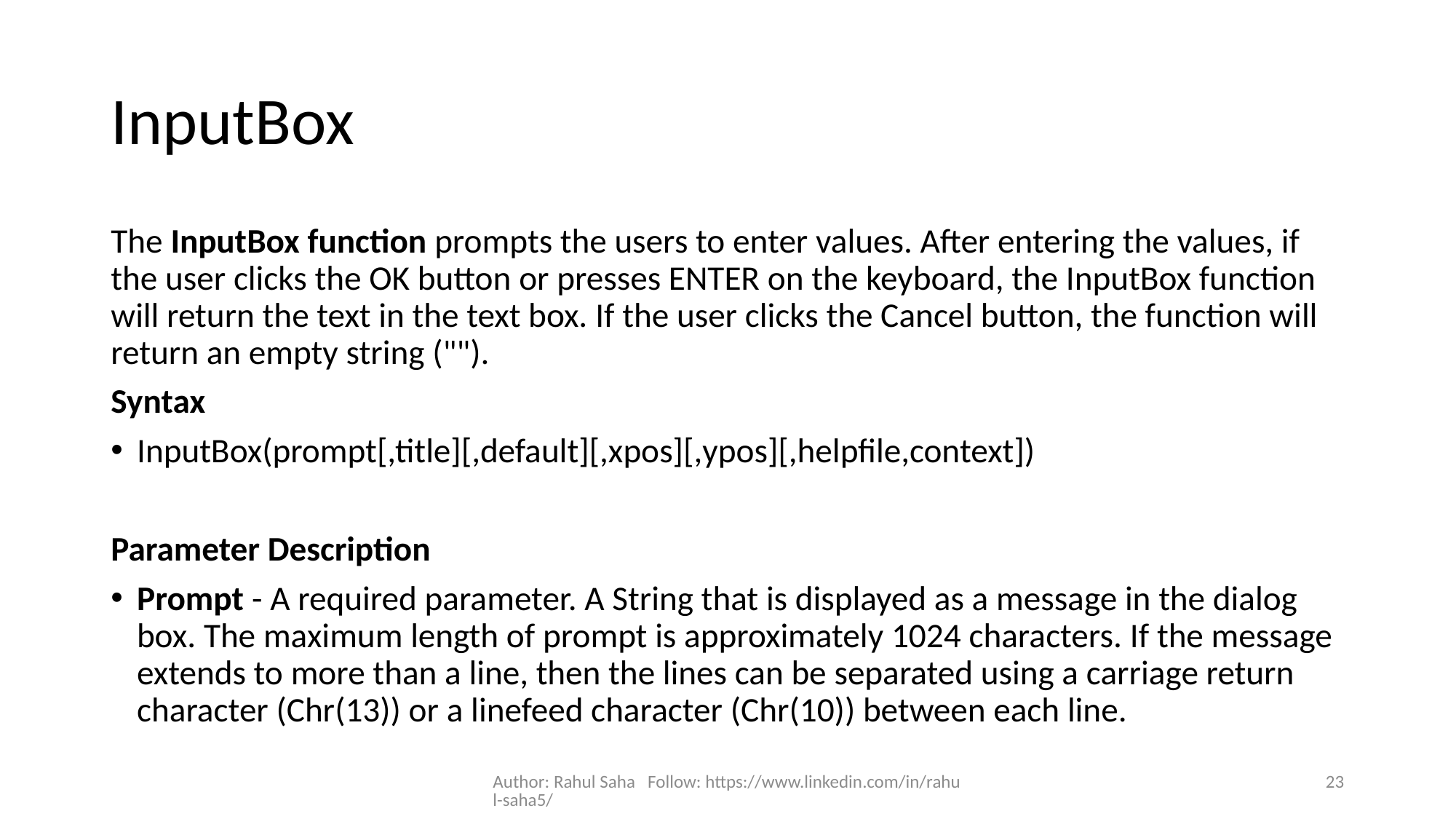

# InputBox
The InputBox function prompts the users to enter values. After entering the values, if the user clicks the OK button or presses ENTER on the keyboard, the InputBox function will return the text in the text box. If the user clicks the Cancel button, the function will return an empty string ("").
Syntax
InputBox(prompt[,title][,default][,xpos][,ypos][,helpfile,context])

Parameter Description
Prompt - A required parameter. A String that is displayed as a message in the dialog box. The maximum length of prompt is approximately 1024 characters. If the message extends to more than a line, then the lines can be separated using a carriage return character (Chr(13)) or a linefeed character (Chr(10)) between each line.
Author: Rahul Saha   Follow: https://www.linkedin.com/in/rahul-saha5/
23